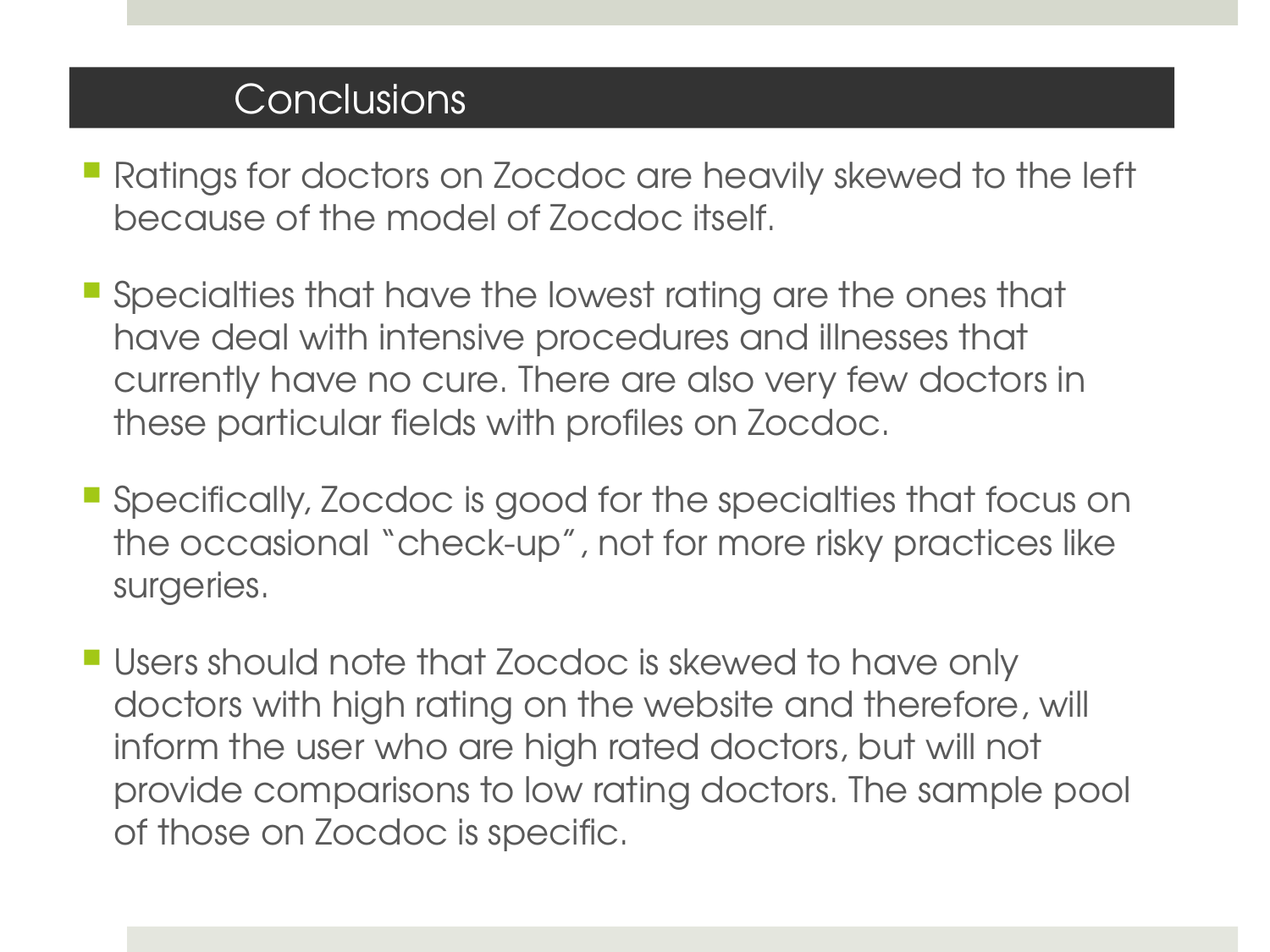

# Conclusions
Ratings for doctors on Zocdoc are heavily skewed to the left because of the model of Zocdoc itself.
Specialties that have the lowest rating are the ones that have deal with intensive procedures and illnesses that currently have no cure. There are also very few doctors in these particular fields with profiles on Zocdoc.
Specifically, Zocdoc is good for the specialties that focus on the occasional “check-up”, not for more risky practices like surgeries.
Users should note that Zocdoc is skewed to have only doctors with high rating on the website and therefore, will inform the user who are high rated doctors, but will not provide comparisons to low rating doctors. The sample pool of those on Zocdoc is specific.